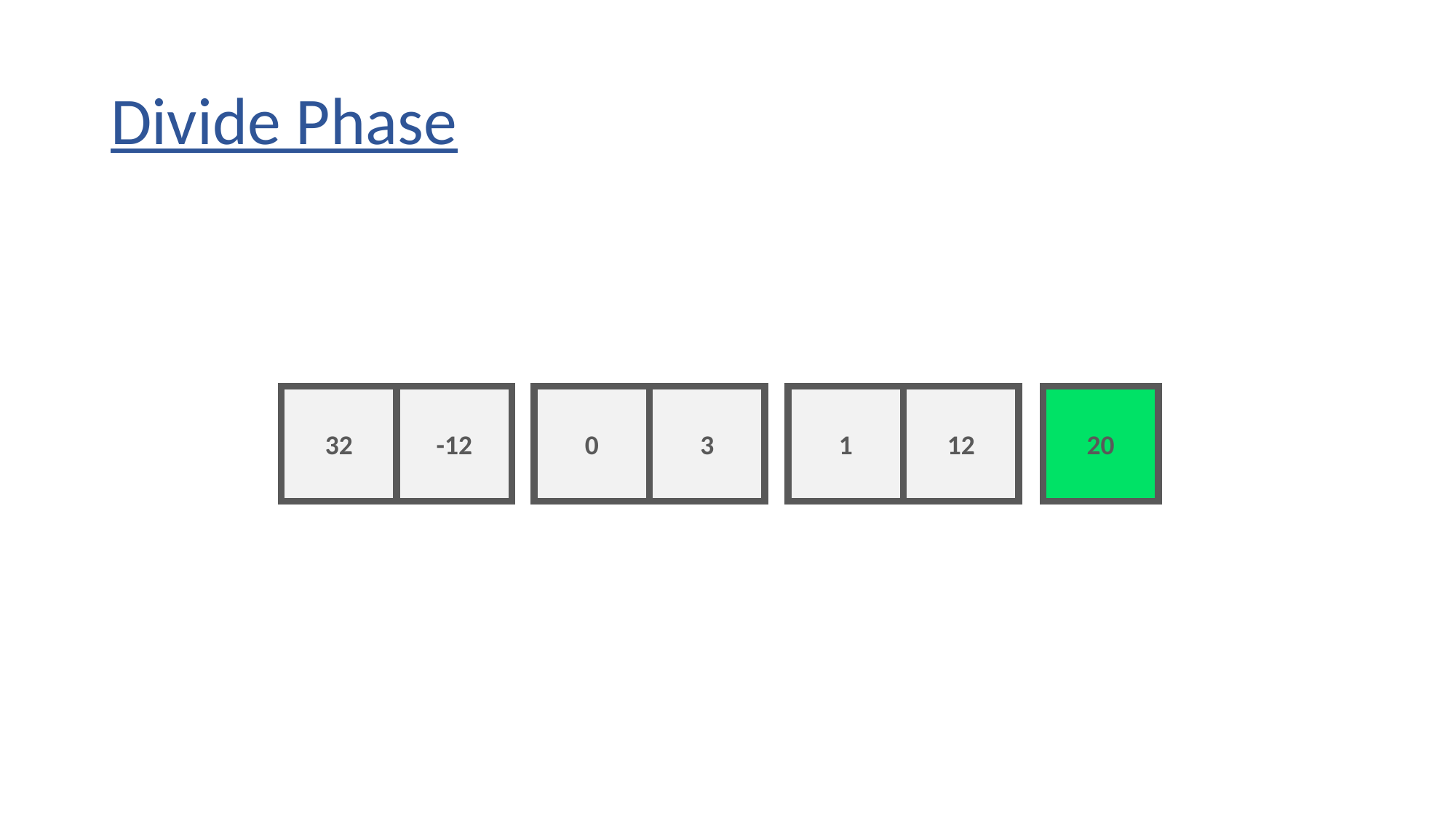

# Divide Phase
32
-12
0
3
1
12
20